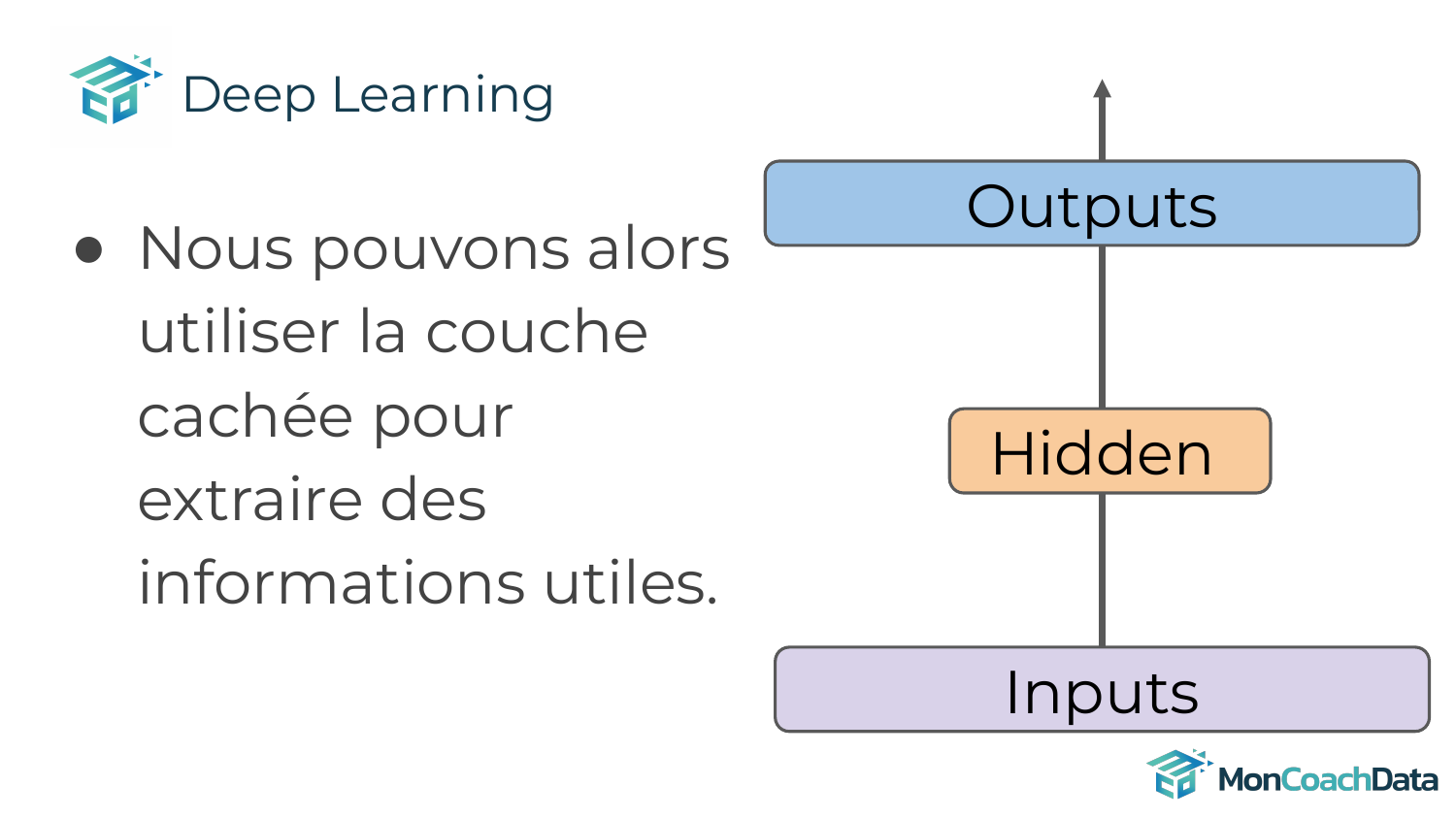

# Deep Learning

Outputs

Nous pouvons alors utiliser la couche cachée pour extraire des informations utiles.
Hidden

Inputs